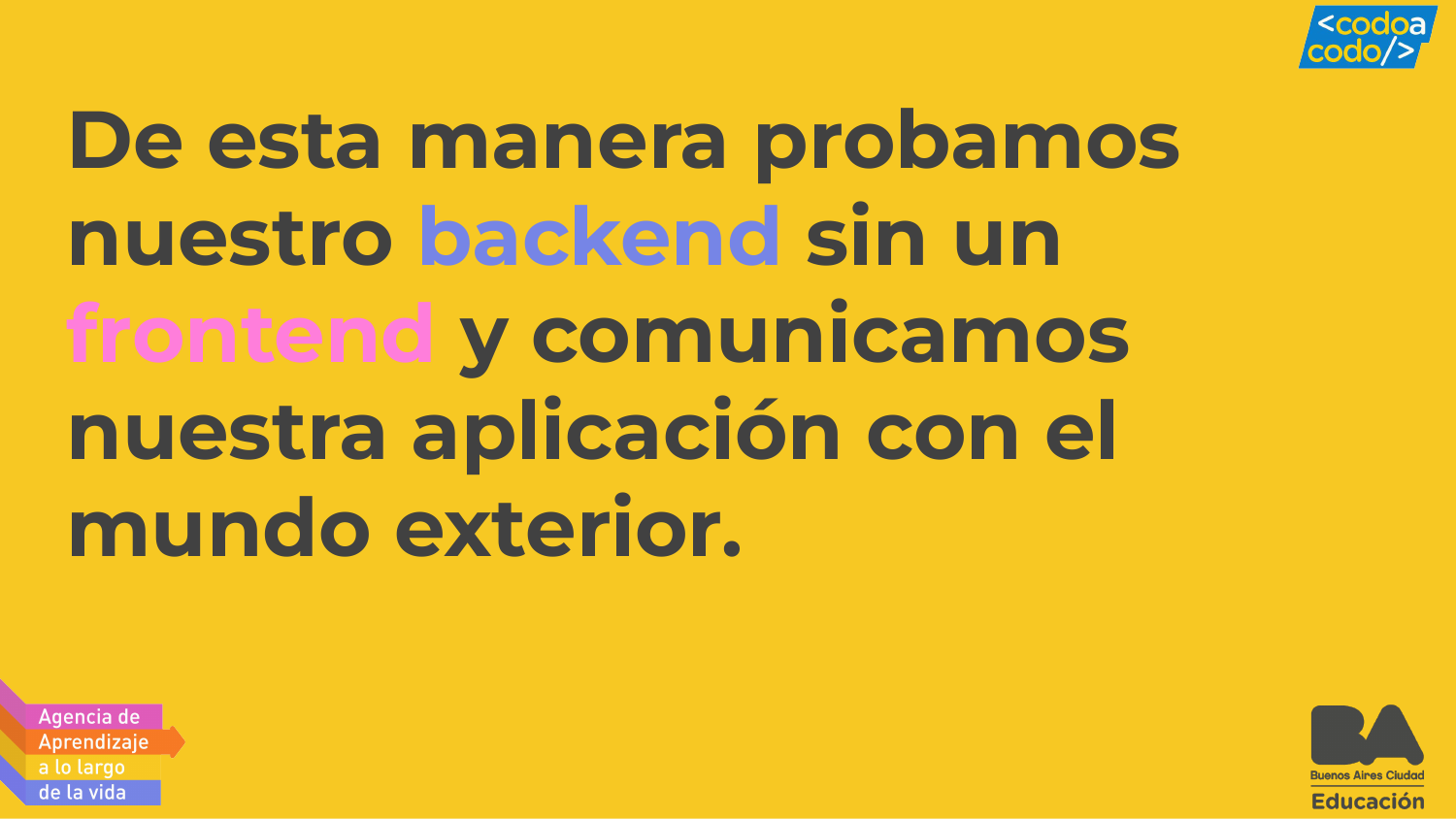

# De esta manera probamos nuestro backend sin un frontend y comunicamos nuestra aplicación con el mundo exterior.